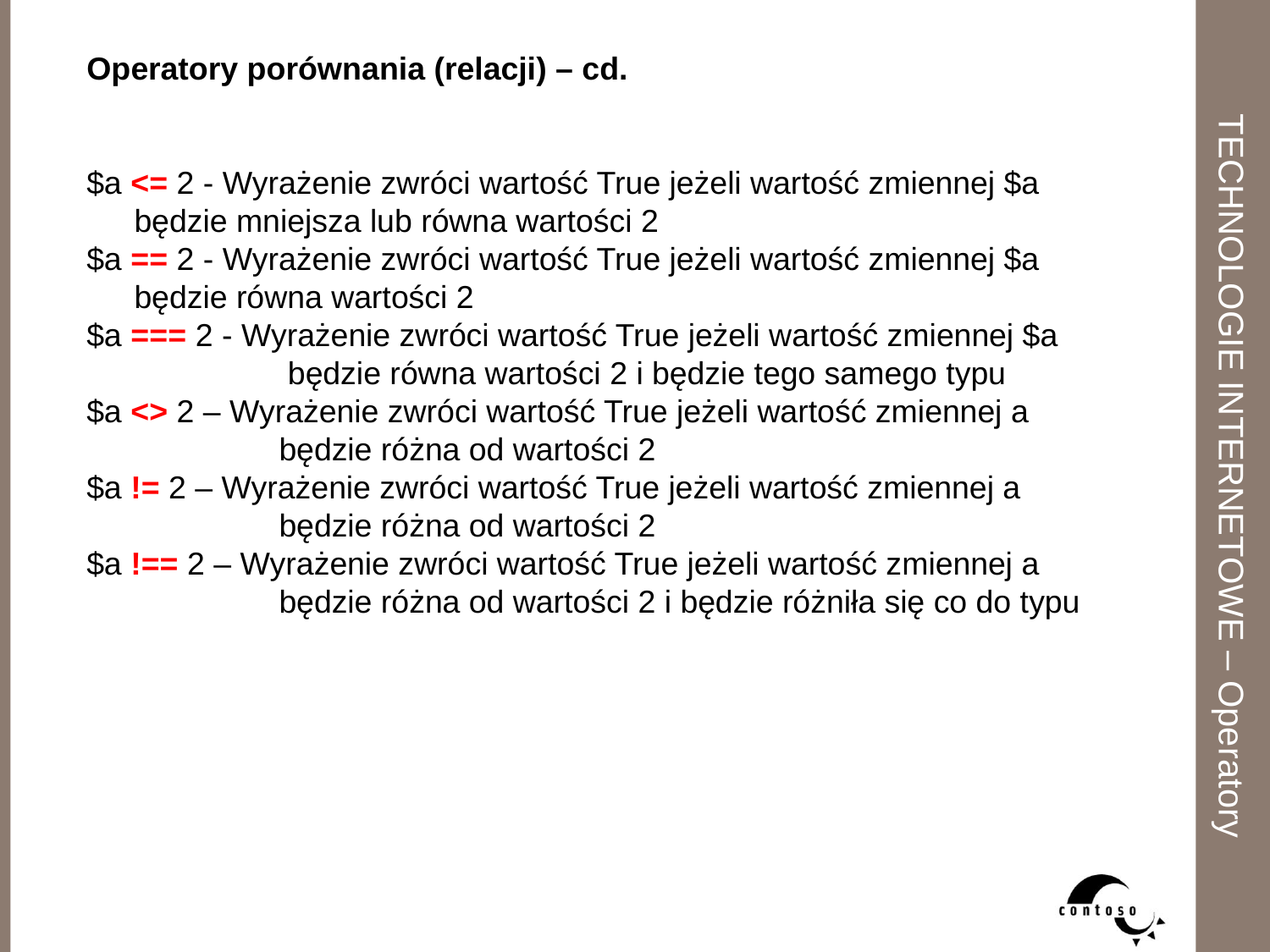

Operatory porównania (relacji) – cd.

$a <= 2 - Wyrażenie zwróci wartość True jeżeli wartość zmiennej $a 	będzie mniejsza lub równa wartości 2
$a == 2 - Wyrażenie zwróci wartość True jeżeli wartość zmiennej $a 	będzie równa wartości 2
$a === 2 - Wyrażenie zwróci wartość True jeżeli wartość zmiennej $a 	  	   będzie równa wartości 2 i będzie tego samego typu
$a <> 2 – Wyrażenie zwróci wartość True jeżeli wartość zmiennej a 	 	  będzie różna od wartości 2
$a != 2 – Wyrażenie zwróci wartość True jeżeli wartość zmiennej a 	 	  będzie różna od wartości 2
$a !== 2 – Wyrażenie zwróci wartość True jeżeli wartość zmiennej a 	 	  będzie różna od wartości 2 i będzie różniła się co do typu

TECHNOLOGIE INTERNETOWE – Operatory